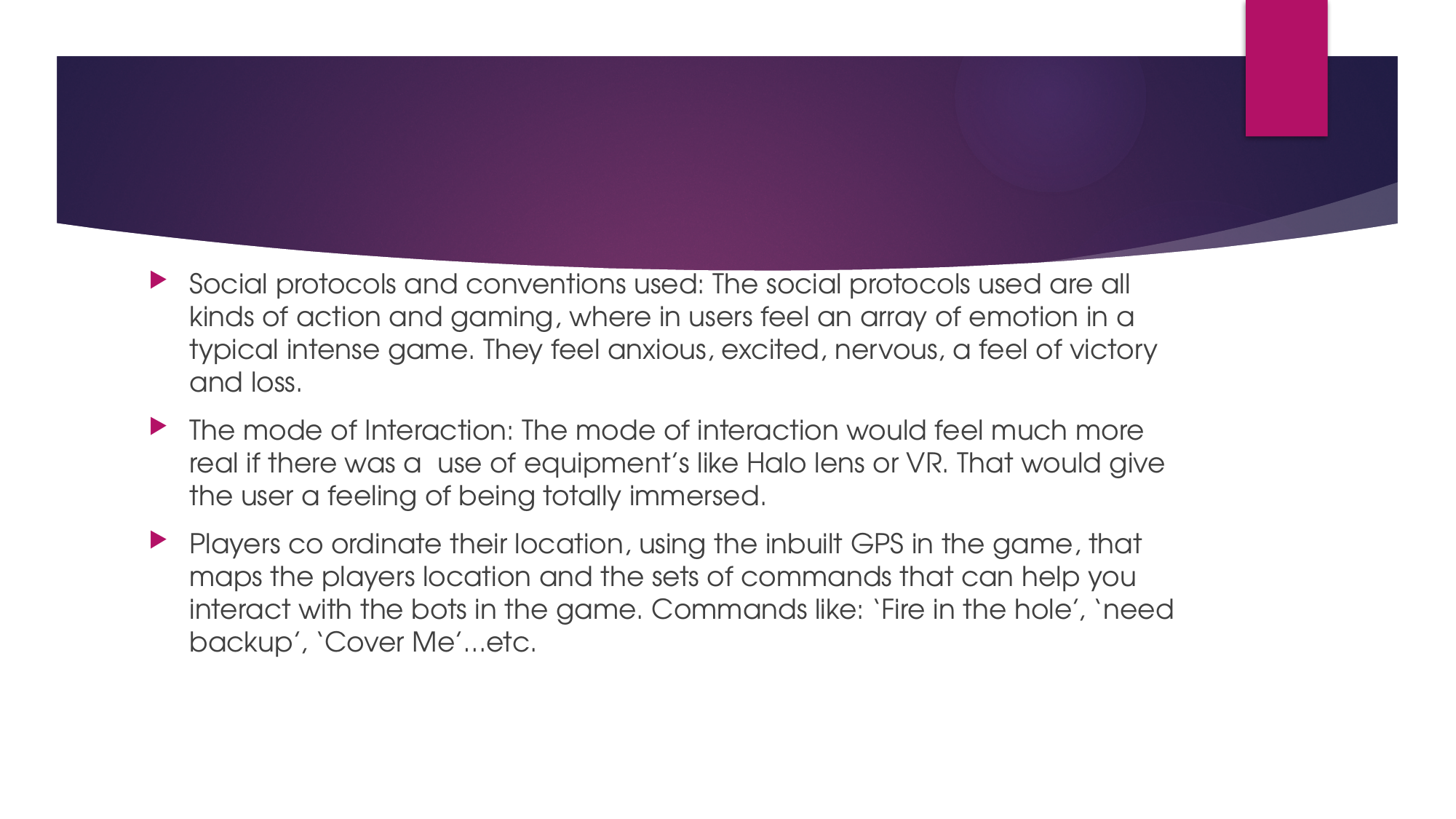

Social protocols and conventions used: The social protocols used are all kinds of action and gaming, where in users feel an array of emotion in a typical intense game. They feel anxious, excited, nervous, a feel of victory and loss.
The mode of Interaction: The mode of interaction would feel much more real if there was a  use of equipment’s like Halo lens or VR. That would give the user a feeling of being totally immersed.
Players co ordinate their location, using the inbuilt GPS in the game, that maps the players location and the sets of commands that can help you interact with the bots in the game. Commands like: ‘Fire in the hole’, ‘need backup’, ‘Cover Me’…etc.